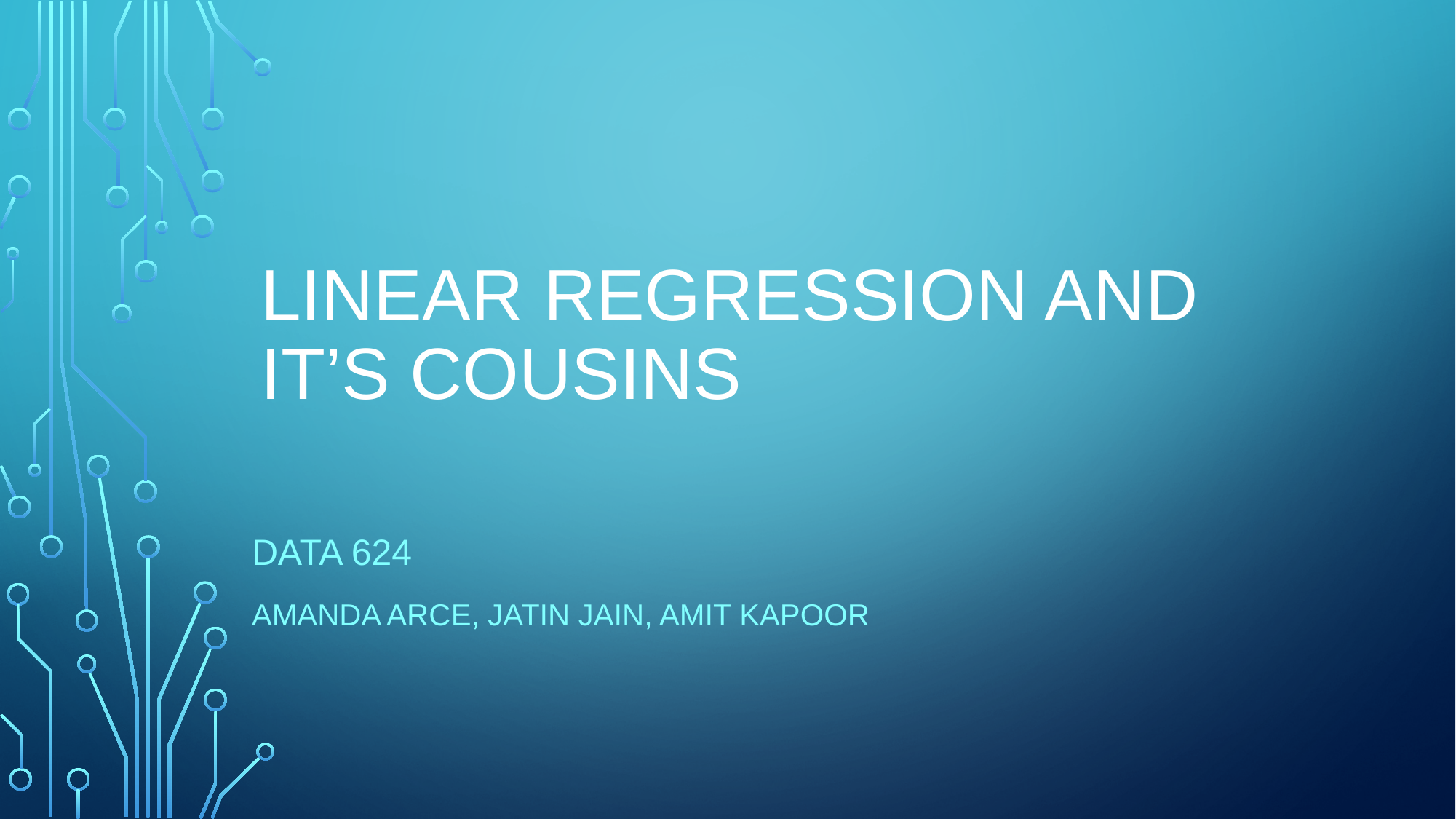

# LINEAR REGRESSION AND IT’S COUSINS
DATA 624
AMANDA ARCE, JATIN JAIN, AMIT KAPOOR